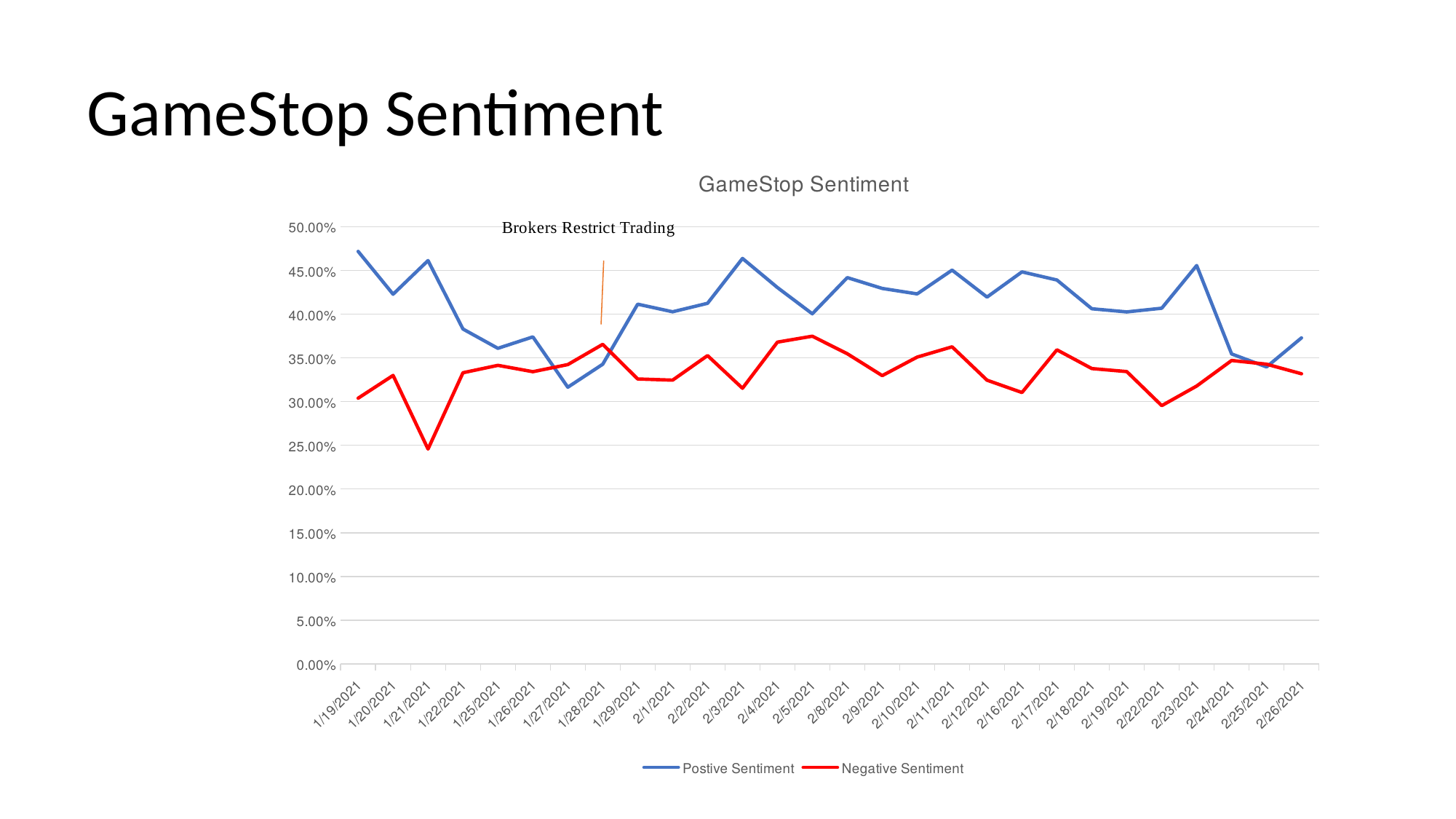

# GameStop Sentiment

### Chart: GameStop Sentiment

| Category | Postive Sentiment | Negative Sentiment |
|---|---|---|
| 44215 | 0.471655328798185 | 0.303854875283446 |
| 44216 | 0.422680412371134 | 0.329896907216494 |
| 44217 | 0.461206896551724 | 0.245689655172413 |
| 44218 | 0.382930937675463 | 0.332959011791128 |
| 44221 | 0.360860715324222 | 0.341378307647572 |
| 44222 | 0.373934226552984 | 0.334145351197726 |
| 44223 | 0.316389007546632 | 0.342303858749822 |
| 44224 | 0.34266646210494 | 0.365449524393985 |
| 44225 | 0.411341191462249 | 0.325836253583943 |
| 44228 | 0.4026671285071 | 0.324471770003463 |
| 44229 | 0.412310841435777 | 0.352584253234885 |
| 44230 | 0.463627546071775 | 0.315227934044616 |
| 44231 | 0.430365718507572 | 0.367934983376431 |
| 44232 | 0.400341685649202 | 0.374715261958997 |
| 44235 | 0.441707717569786 | 0.354679802955665 |
| 44236 | 0.429362880886426 | 0.329639889196675 |
| 44237 | 0.423076923076923 | 0.350844277673546 |
| 44238 | 0.450292397660818 | 0.362573099415204 |
| 44239 | 0.41946697566628 | 0.324449594438006 |
| 44243 | 0.448275862068965 | 0.310344827586206 |
| 44244 | 0.438967136150234 | 0.359154929577464 |
| 44245 | 0.406113537117903 | 0.337700145560407 |
| 44246 | 0.4025069637883 | 0.334261838440111 |
| 44249 | 0.406735751295336 | 0.295336787564766 |
| 44250 | 0.455555555555555 | 0.317777777777777 |
| 44251 | 0.354421768707483 | 0.346938775510204 |
| 44252 | 0.339576745317441 | 0.342738992945755 |
| 44253 | 0.372801875732708 | 0.331770222743259 |